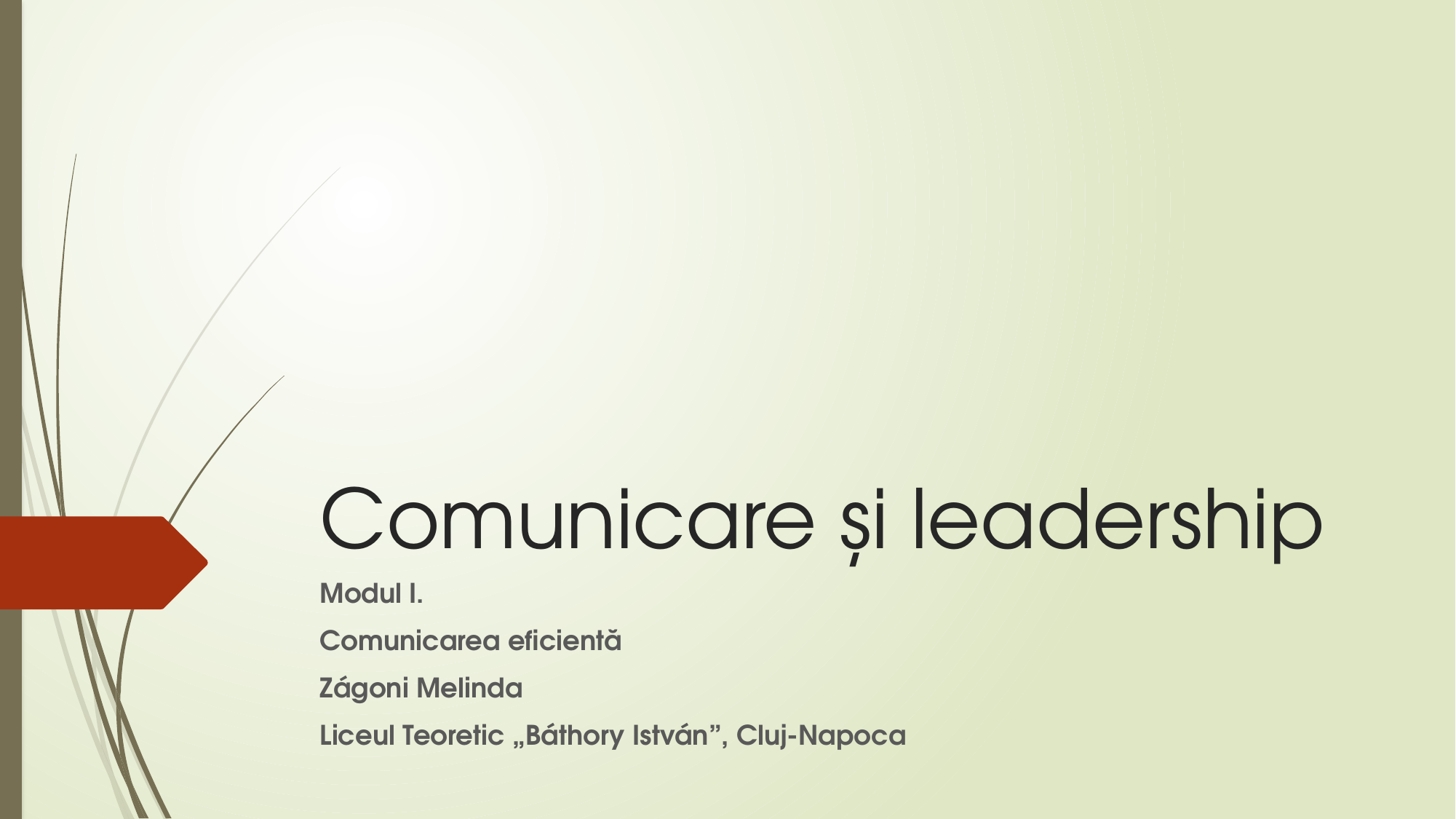

# Comunicare și leadership
Modul I.
Comunicarea eficientă
Zágoni Melinda
Liceul Teoretic „Báthory István”, Cluj-Napoca